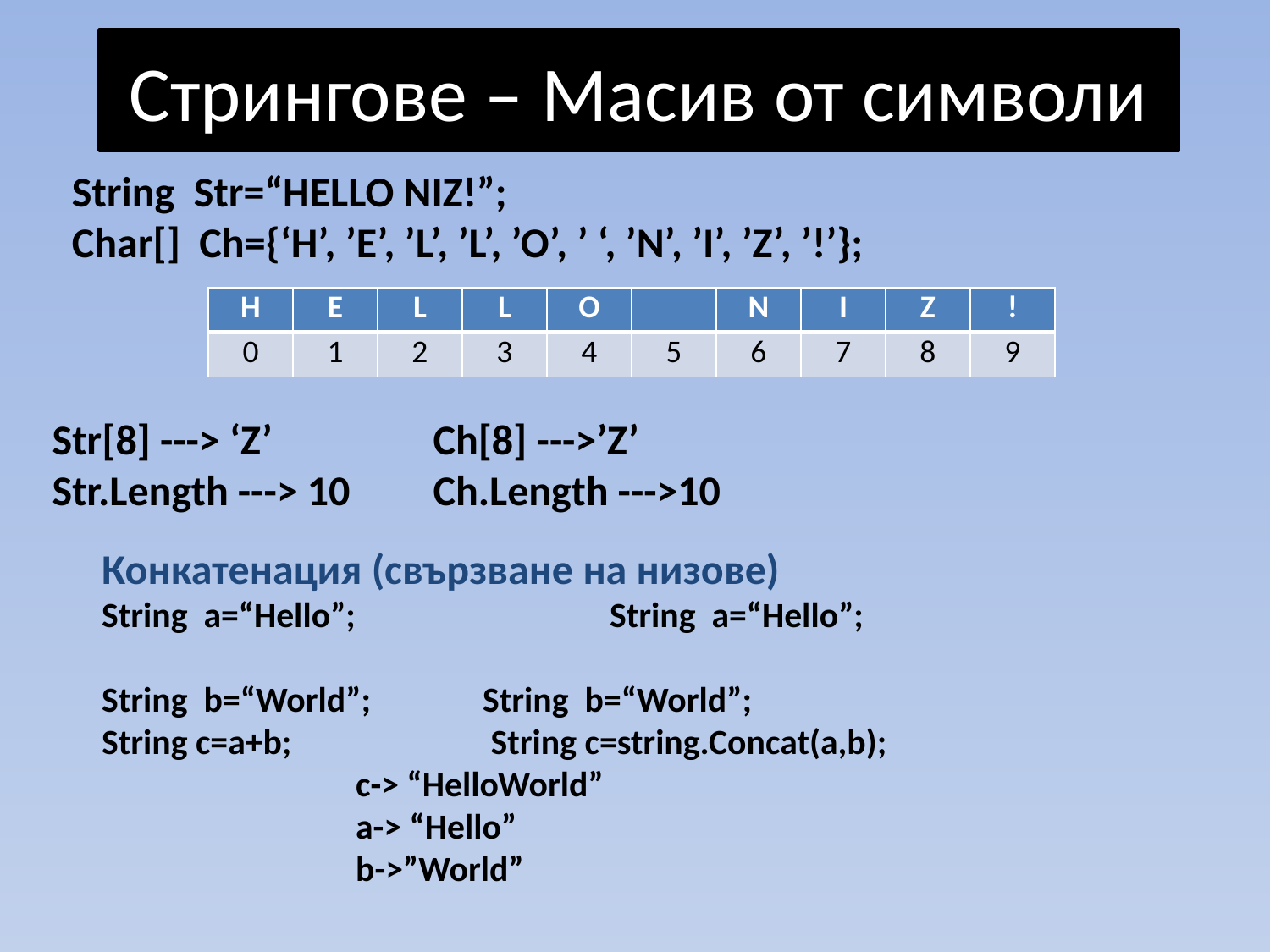

Стрингове – Масив от символи
String  Str=“HELLO NIZ!”;
Char[]  Ch={‘H’, ’E’, ’L’, ’L’, ’O’, ’ ‘, ’N’, ’I’, ’Z’, ’!’};
| H | E | L | L | O |  | N | I | Z | ! |
| --- | --- | --- | --- | --- | --- | --- | --- | --- | --- |
| 0 | 1 | 2 | 3 | 4 | 5 | 6 | 7 | 8 | 9 |
Str[8] ---> ‘Z’    	Ch[8] --->’Z’
Str.Length ---> 10   	Ch.Length --->10
Конкатенация (свързване на низове)
String  a=“Hello”;		String  a=“Hello”;
String  b=“World”;	String  b=“World”;
String c=a+b;		 String c=string.Concat(a,b);
		c-> “HelloWorld”
		a-> “Hello”
		b->”World”